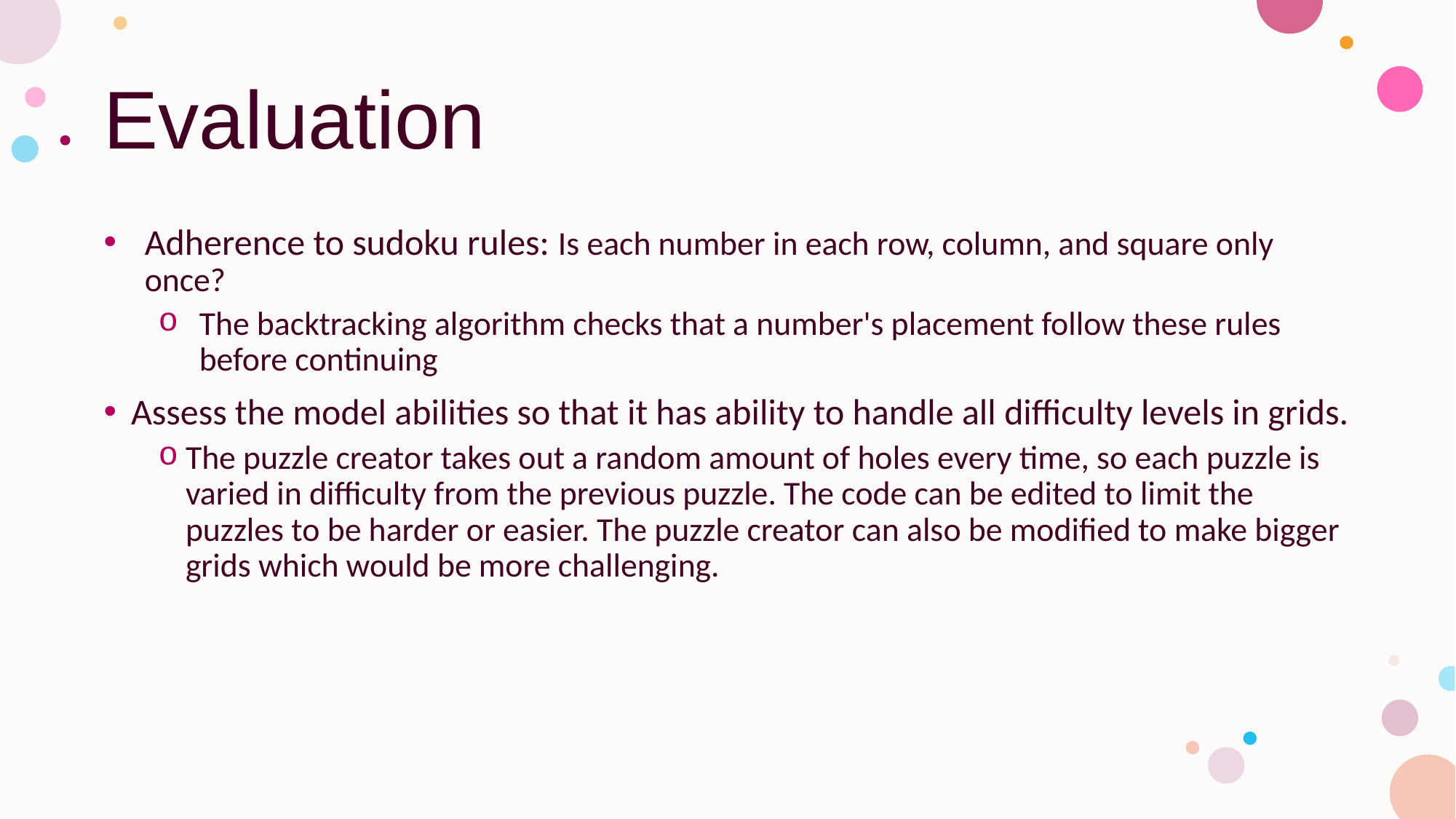

# Evaluation
Adherence to sudoku rules: Is each number in each row, column, and square only once?
The backtracking algorithm checks that a number's placement follow these rules before continuing
Assess the model abilities so that it has ability to handle all difficulty levels in grids.
The puzzle creator takes out a random amount of holes every time, so each puzzle is varied in difficulty from the previous puzzle. The code can be edited to limit the puzzles to be harder or easier. The puzzle creator can also be modified to make bigger grids which would be more challenging.